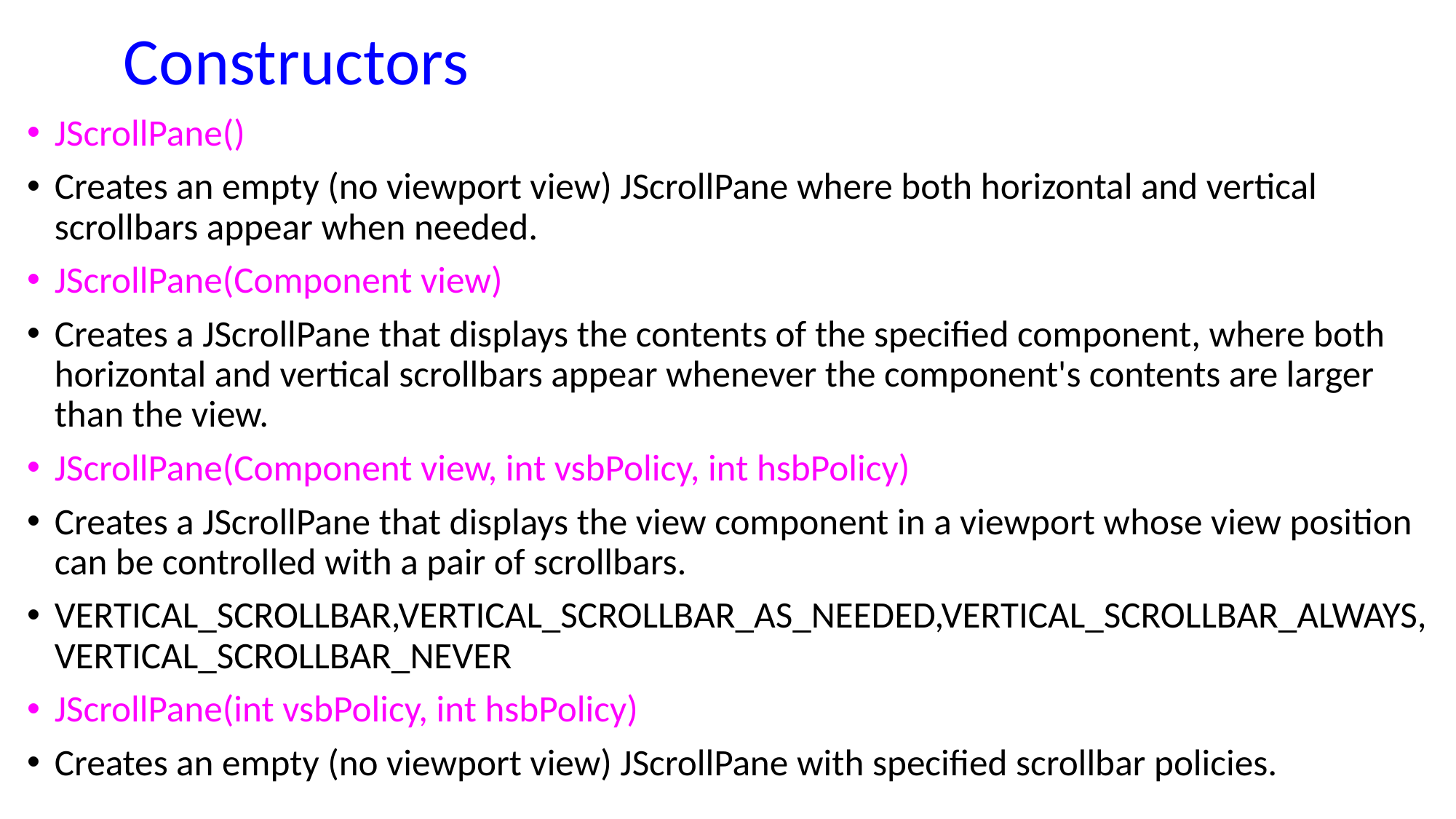

# Constructors
JScrollPane()
Creates an empty (no viewport view) JScrollPane where both horizontal and vertical scrollbars appear when needed.
JScrollPane(Component view)
Creates a JScrollPane that displays the contents of the specified component, where both horizontal and vertical scrollbars appear whenever the component's contents are larger than the view.
JScrollPane(Component view, int vsbPolicy, int hsbPolicy)
Creates a JScrollPane that displays the view component in a viewport whose view position can be controlled with a pair of scrollbars.
VERTICAL_SCROLLBAR,VERTICAL_SCROLLBAR_AS_NEEDED,VERTICAL_SCROLLBAR_ALWAYS,VERTICAL_SCROLLBAR_NEVER
JScrollPane(int vsbPolicy, int hsbPolicy)
Creates an empty (no viewport view) JScrollPane with specified scrollbar policies.